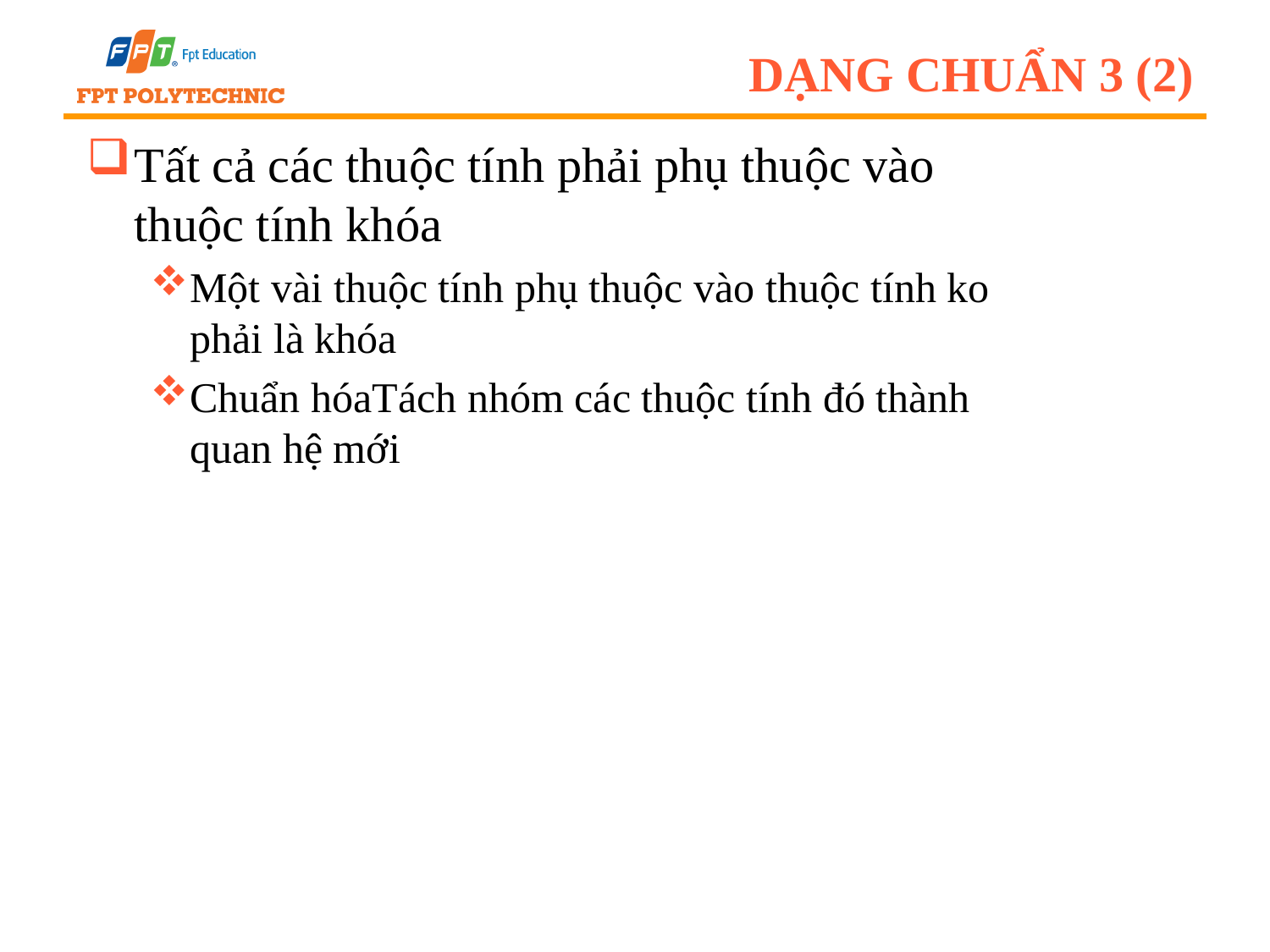

# Dạng chuẩn 3 (2)
Tất cả các thuộc tính phải phụ thuộc vào thuộc tính khóa
Một vài thuộc tính phụ thuộc vào thuộc tính ko phải là khóa
Chuẩn hóaTách nhóm các thuộc tính đó thành quan hệ mới